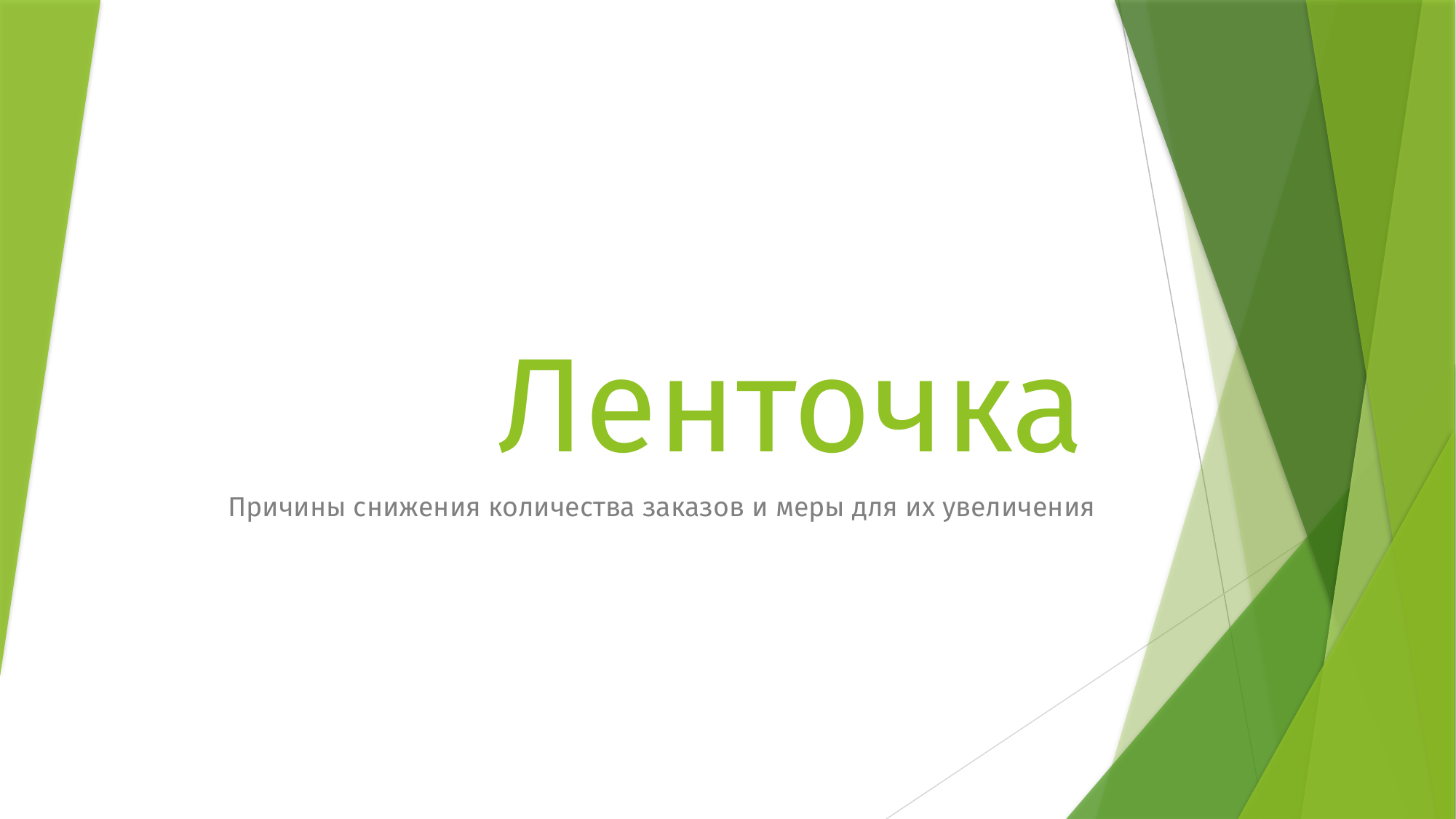

# Ленточка
Причины снижения количества заказов и меры для их увеличения